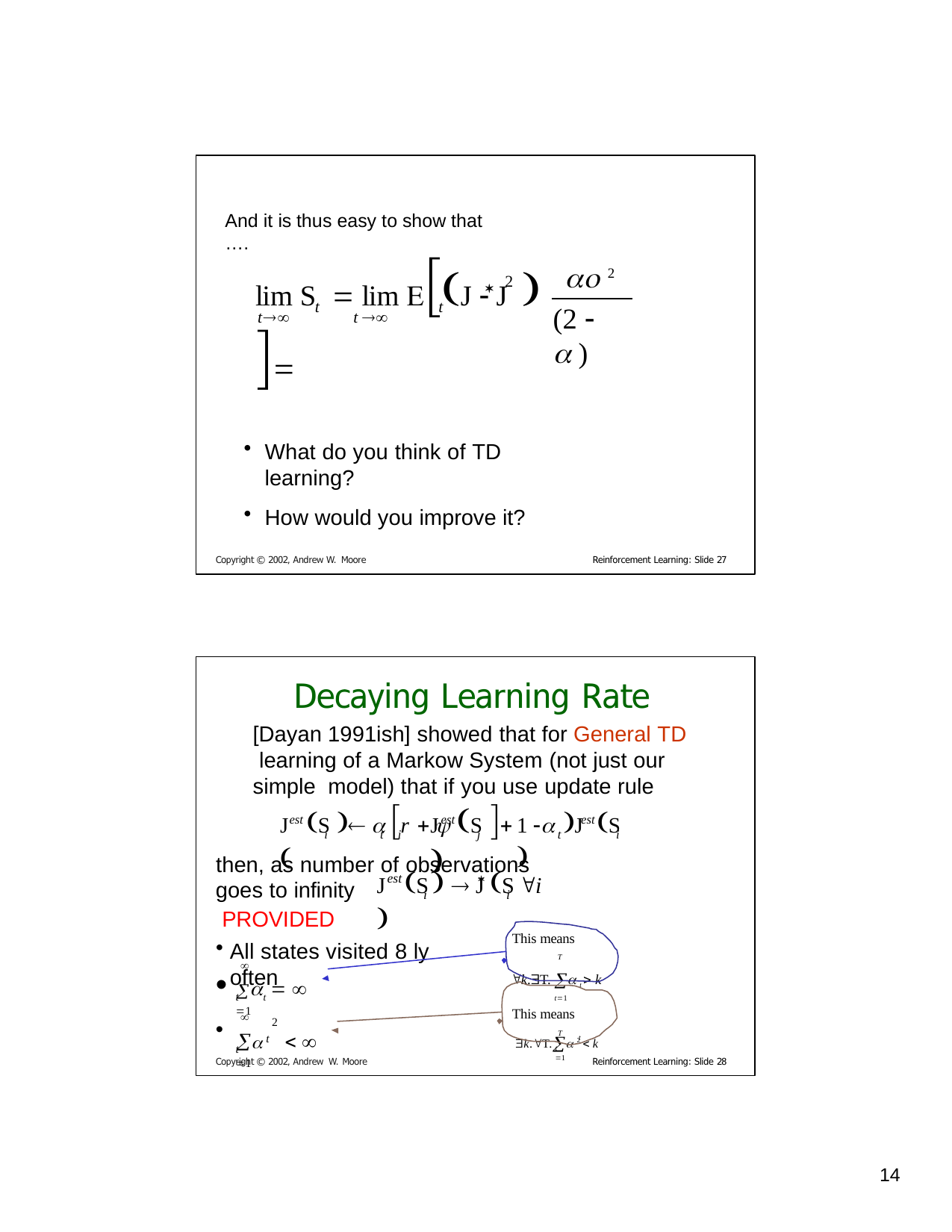

And it is thus easy to show that ….
# lim S  = lim Ε[(J	− J  ) ]=
αο 2
(2 − α )
2
∗
t
t

t→∞	t →∞
What do you think of TD learning?
How would you improve it?
Copyright © 2002, Andrew W. Moore
Reinforcement Learning: Slide 27

Decaying Learning Rate
[Dayan 1991ish] showed that for General TD  learning of a Markow System (not just our simple  model) that if you use update rule
J	(S  )← α [r  + ψ	]+ (
J	(S )
1 −α )J	(S )
est
est
est
i	t    i	j
t
i
then, as number of observations
J	(S ) → J (S )
est	∗
∀i
goes to infinity  PROVIDED
i
i

This means
∀k.∃T. ∑α t > k
t=1
This means
T
All states visited 8 ly often
T

∞

∑αt = ∞

t =1
∞

2
•
< ∞	∃k.∀T.∑α 2 < k
∑α

t
t
t =1
t =1
Copyright © 2002, Andrew W. Moore	Reinforcement Learning: Slide 28
14